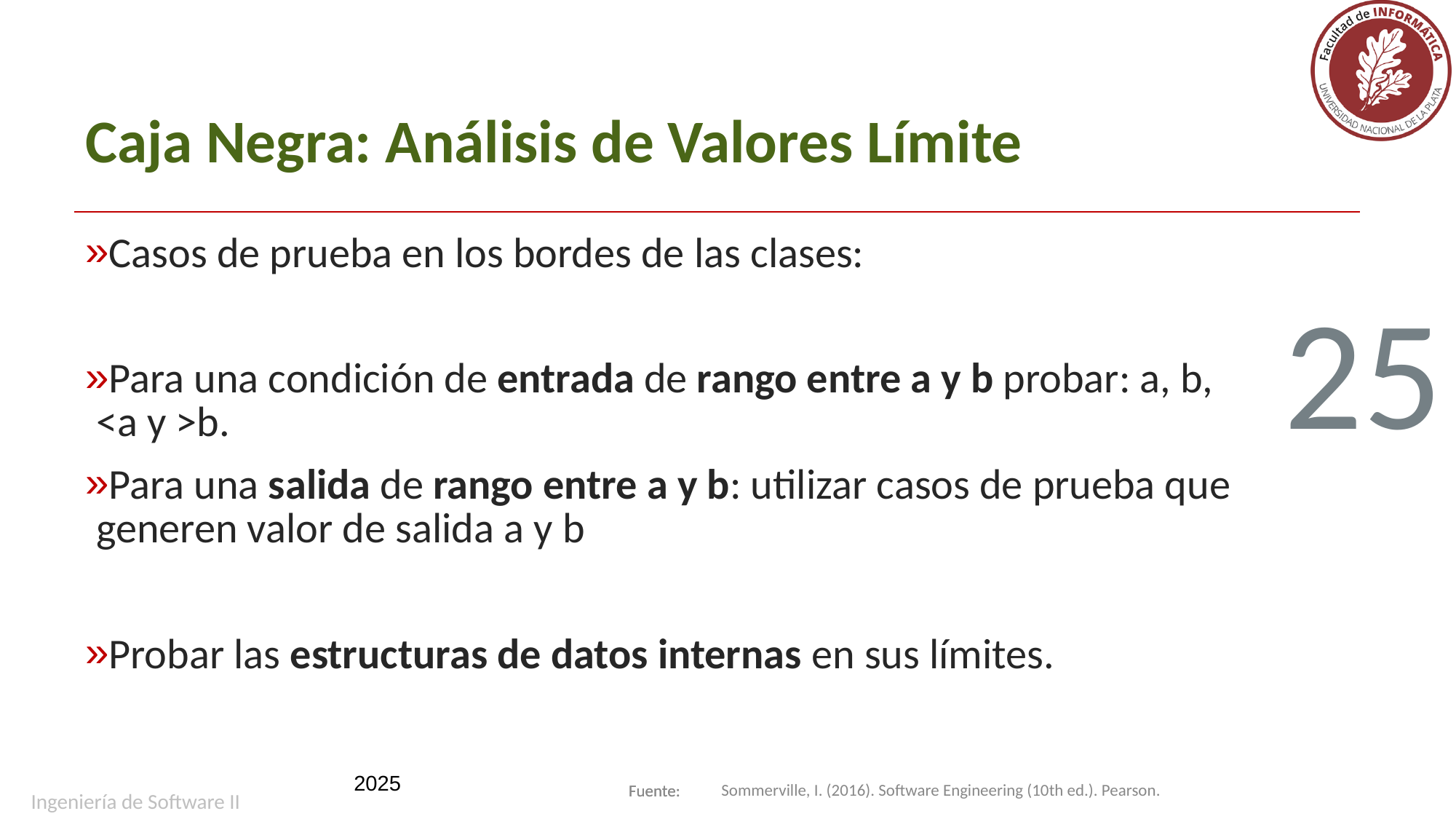

# Caja Negra: Análisis de Valores Límite
Casos de prueba en los bordes de las clases:

Para una condición de entrada de rango entre a y b probar: a, b, <a y >b.
Para una salida de rango entre a y b: utilizar casos de prueba que generen valor de salida a y b

Probar las estructuras de datos internas en sus límites.

25
Sommerville, I. (2016). Software Engineering (10th ed.). Pearson.
Ingeniería de Software II